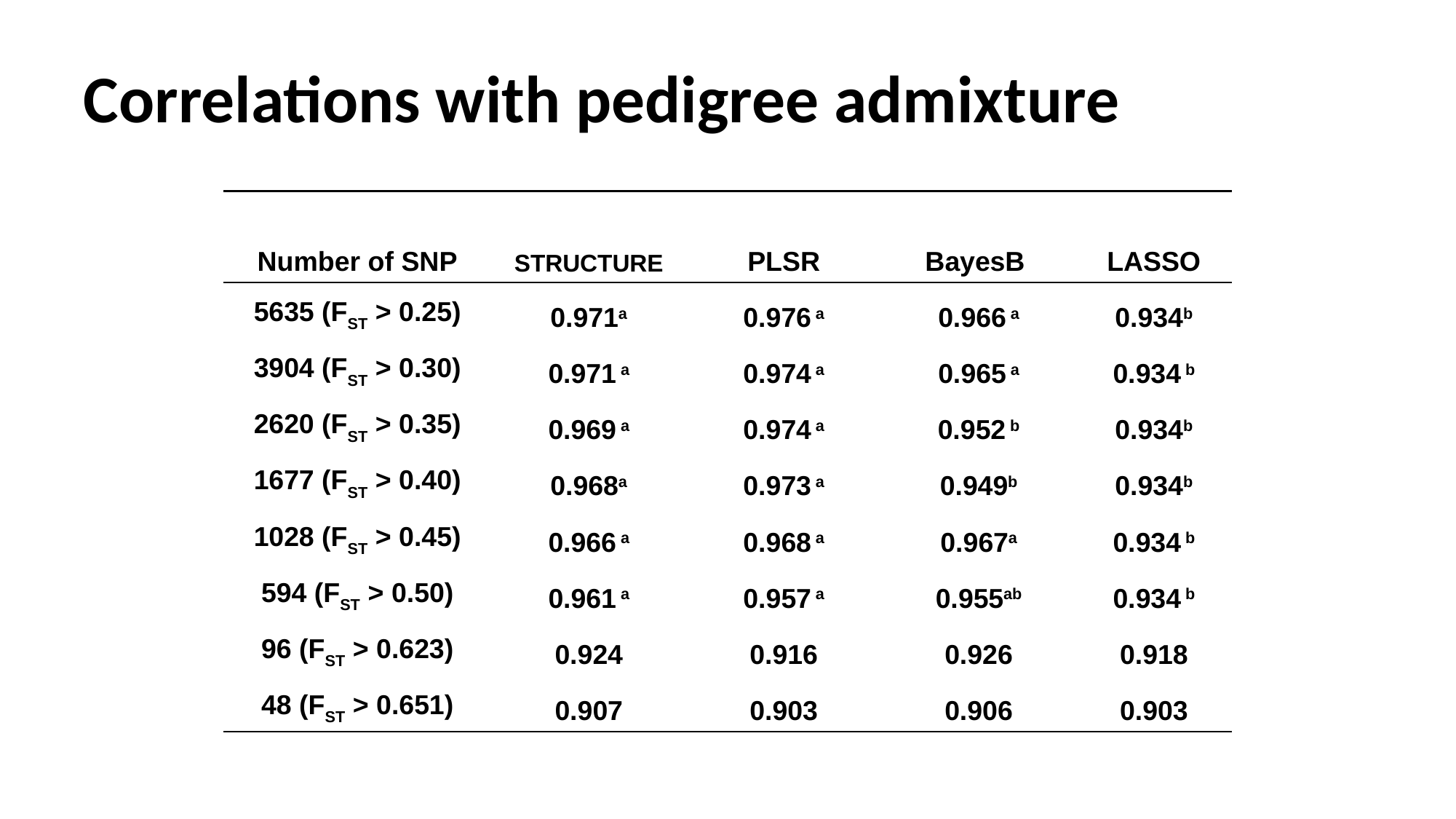

# Correlations with pedigree admixture
| Number of SNP | STRUCTURE | PLSR | BayesB | LASSO |
| --- | --- | --- | --- | --- |
| 5635 (FST > 0.25) | 0.971a | 0.976 a | 0.966 a | 0.934b |
| 3904 (FST > 0.30) | 0.971 a | 0.974 a | 0.965 a | 0.934 b |
| 2620 (FST > 0.35) | 0.969 a | 0.974 a | 0.952 b | 0.934b |
| 1677 (FST > 0.40) | 0.968a | 0.973 a | 0.949b | 0.934b |
| 1028 (FST > 0.45) | 0.966 a | 0.968 a | 0.967a | 0.934 b |
| 594 (FST > 0.50) | 0.961 a | 0.957 a | 0.955ab | 0.934 b |
| 96 (FST > 0.623) | 0.924 | 0.916 | 0.926 | 0.918 |
| 48 (FST > 0.651) | 0.907 | 0.903 | 0.906 | 0.903 |